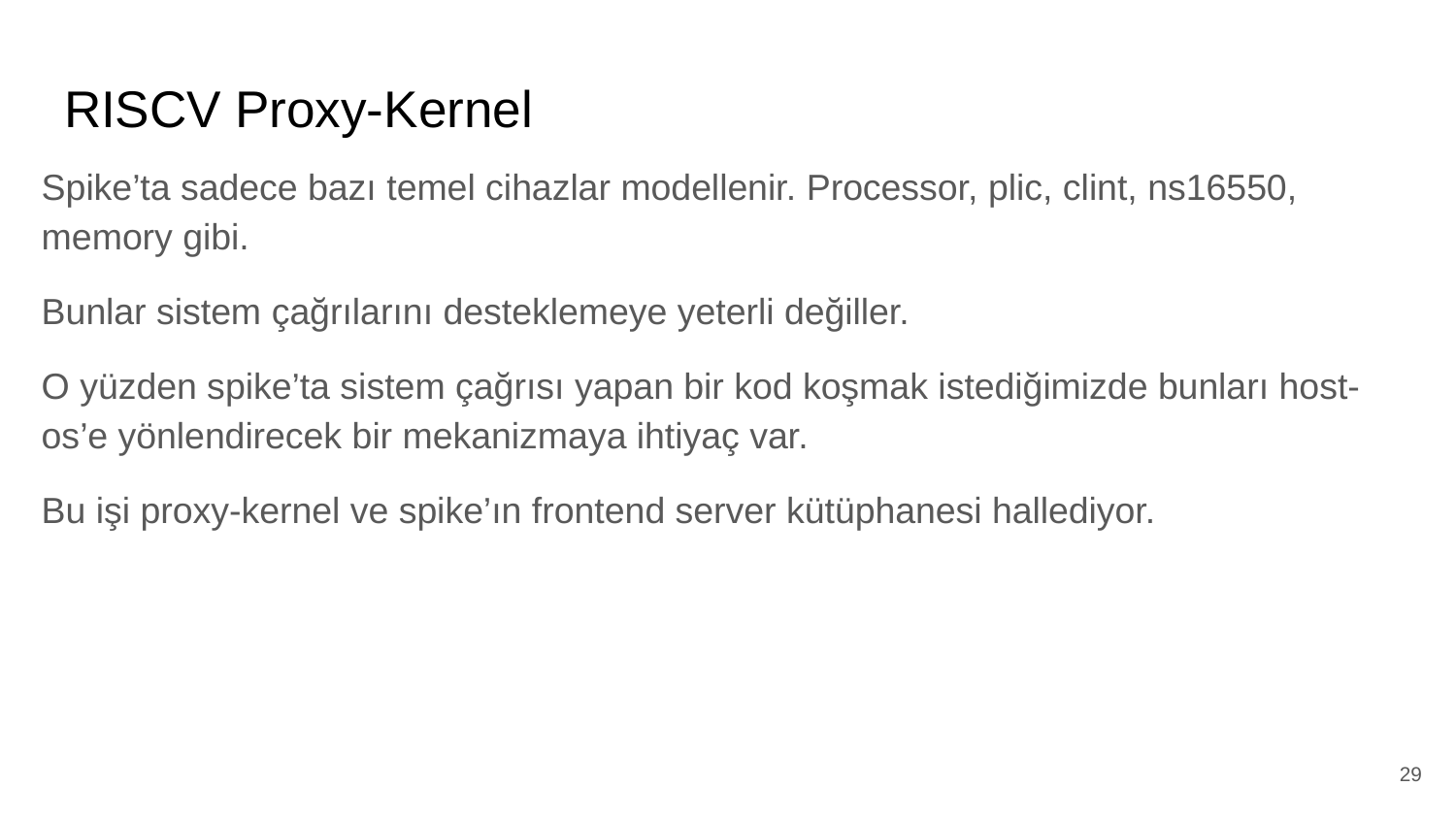

# RISCV Proxy-Kernel
Spike’ta sadece bazı temel cihazlar modellenir. Processor, plic, clint, ns16550, memory gibi.
Bunlar sistem çağrılarını desteklemeye yeterli değiller.
O yüzden spike’ta sistem çağrısı yapan bir kod koşmak istediğimizde bunları host-os’e yönlendirecek bir mekanizmaya ihtiyaç var.
Bu işi proxy-kernel ve spike’ın frontend server kütüphanesi hallediyor.
29